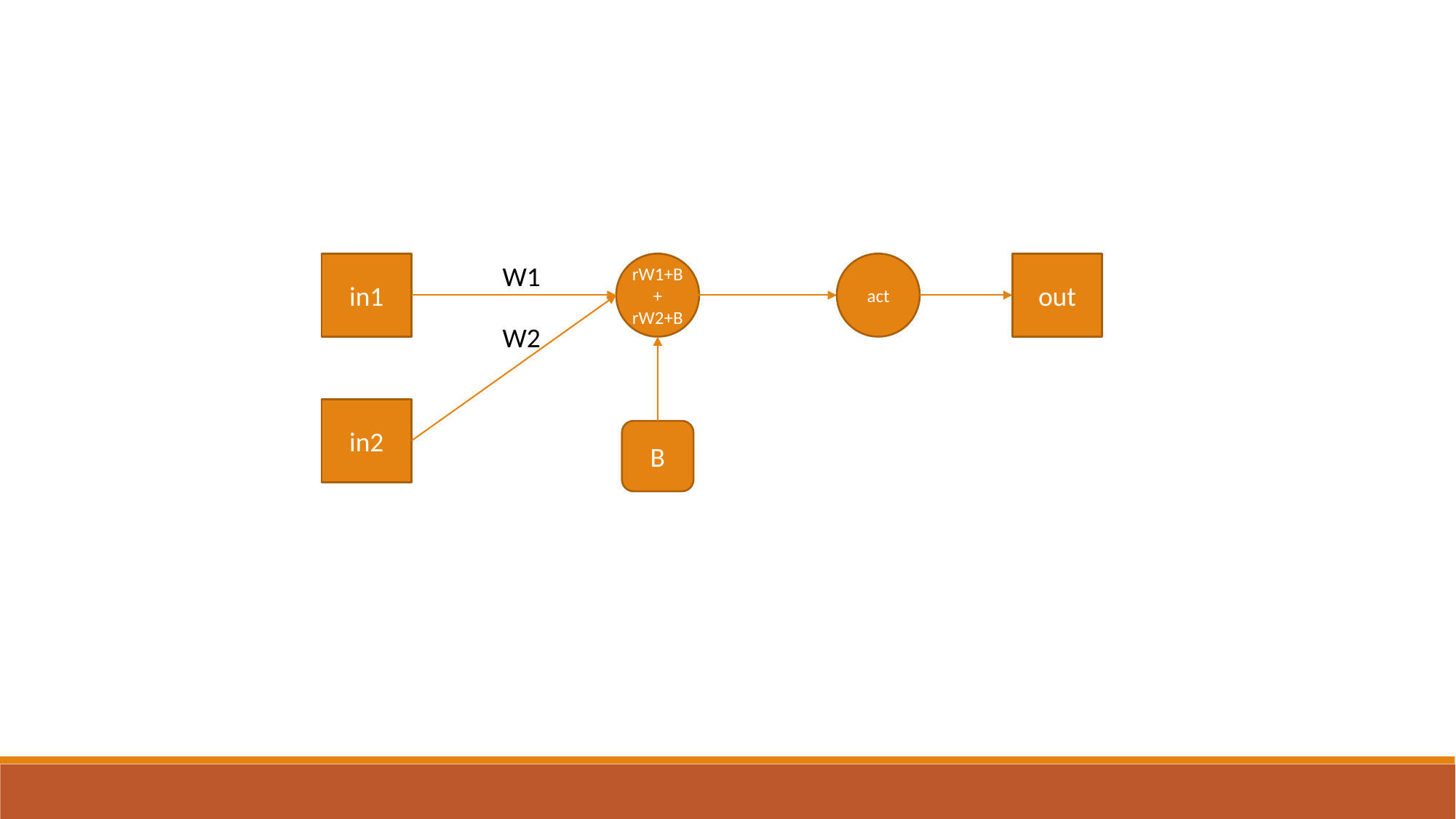

in1
W1
rW1+B
+
rW2+B
act
out
W2
in2
B